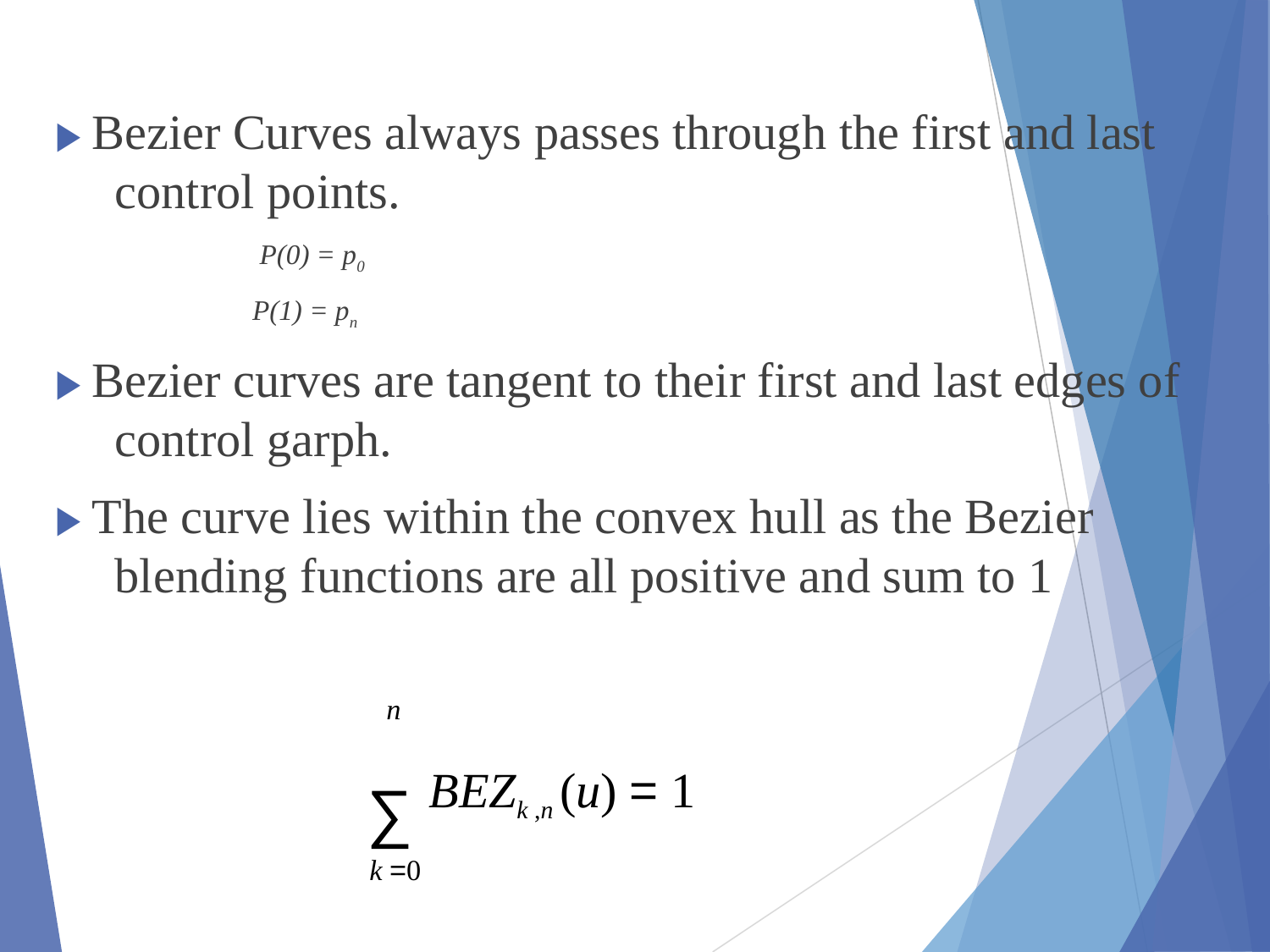

▶ Bezier Curves always passes through the first and last  control points.
P(0) = p0
P(1) = pn
▶ Bezier curves are tangent to their first and last edges of  control garph.
▶ The curve lies within the convex hull as the Bezier  blending functions are all positive and sum to 1
∑ BEZk ,n (u) = 1
k =0
n